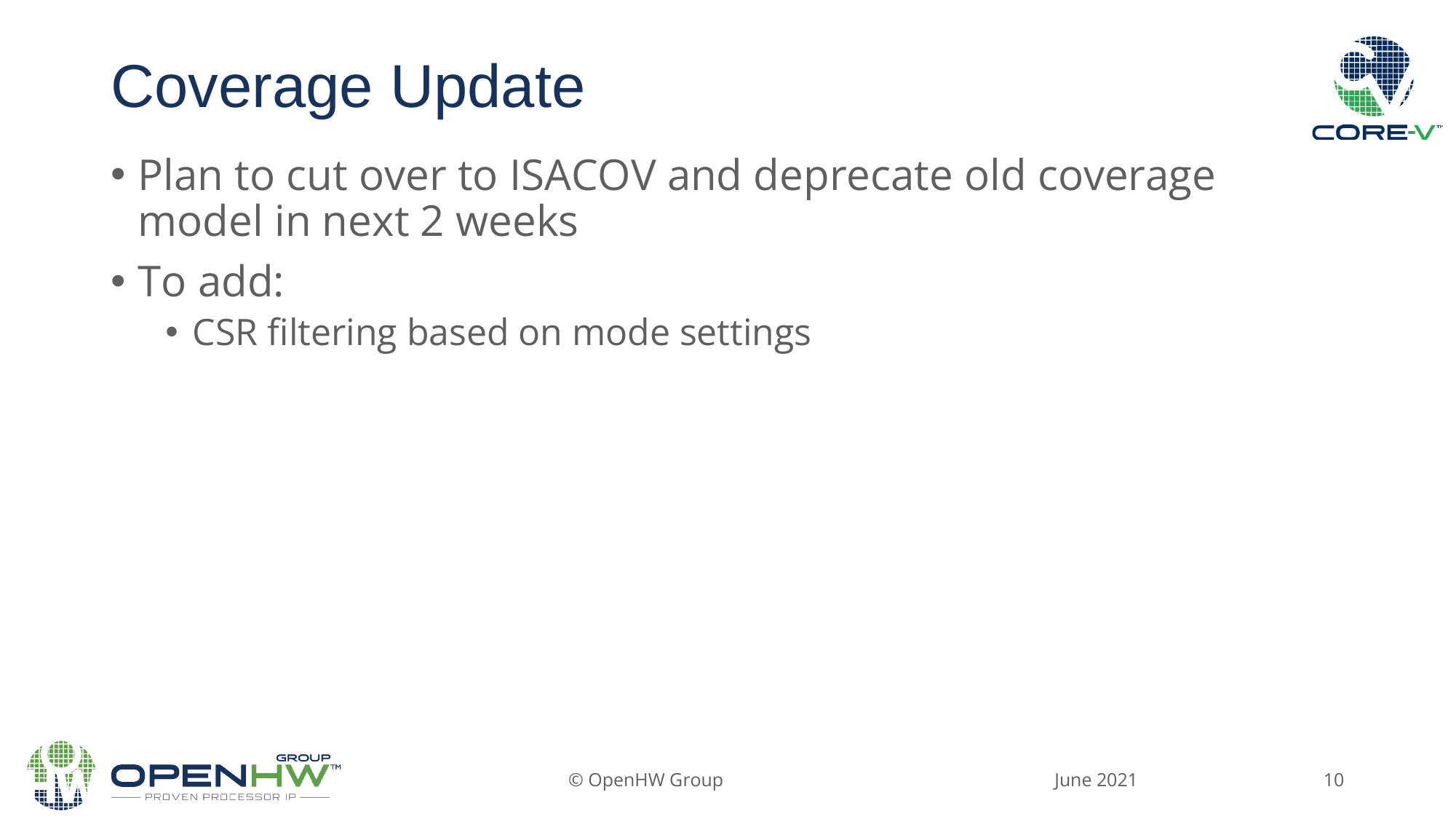

# Coverage Update
Plan to cut over to ISACOV and deprecate old coverage model in next 2 weeks
To add:
CSR filtering based on mode settings

June 2021
© OpenHW Group
10